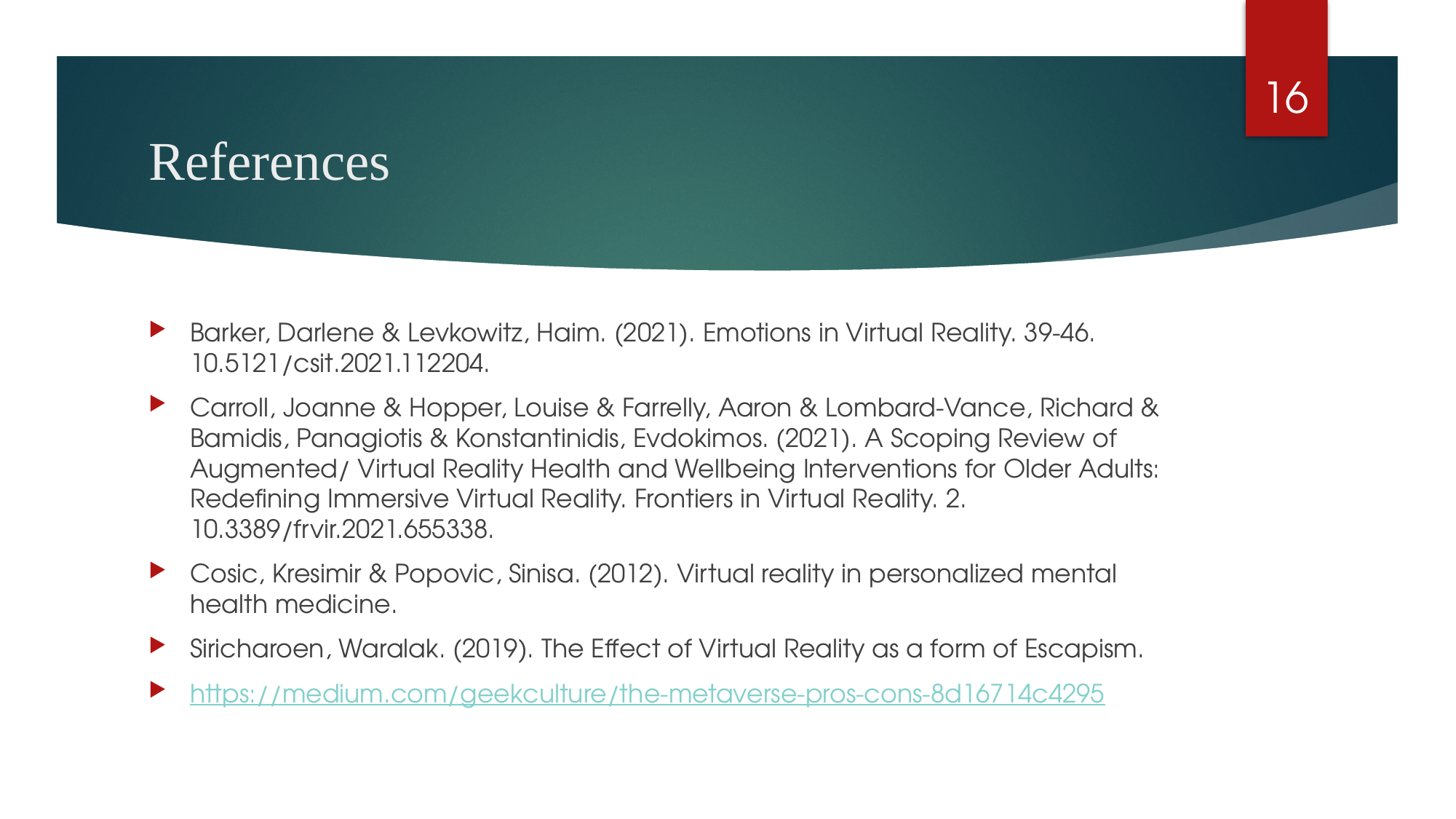

16
# References
Barker, Darlene & Levkowitz, Haim. (2021). Emotions in Virtual Reality. 39-46. 10.5121/csit.2021.112204.
Carroll, Joanne & Hopper, Louise & Farrelly, Aaron & Lombard-Vance, Richard & Bamidis, Panagiotis & Konstantinidis, Evdokimos. (2021). A Scoping Review of Augmented/ Virtual Reality Health and Wellbeing Interventions for Older Adults: Redefining Immersive Virtual Reality. Frontiers in Virtual Reality. 2. 10.3389/frvir.2021.655338.
Cosic, Kresimir & Popovic, Sinisa. (2012). Virtual reality in personalized mental health medicine.
Siricharoen, Waralak. (2019). The Effect of Virtual Reality as a form of Escapism.
https://medium.com/geekculture/the-metaverse-pros-cons-8d16714c4295